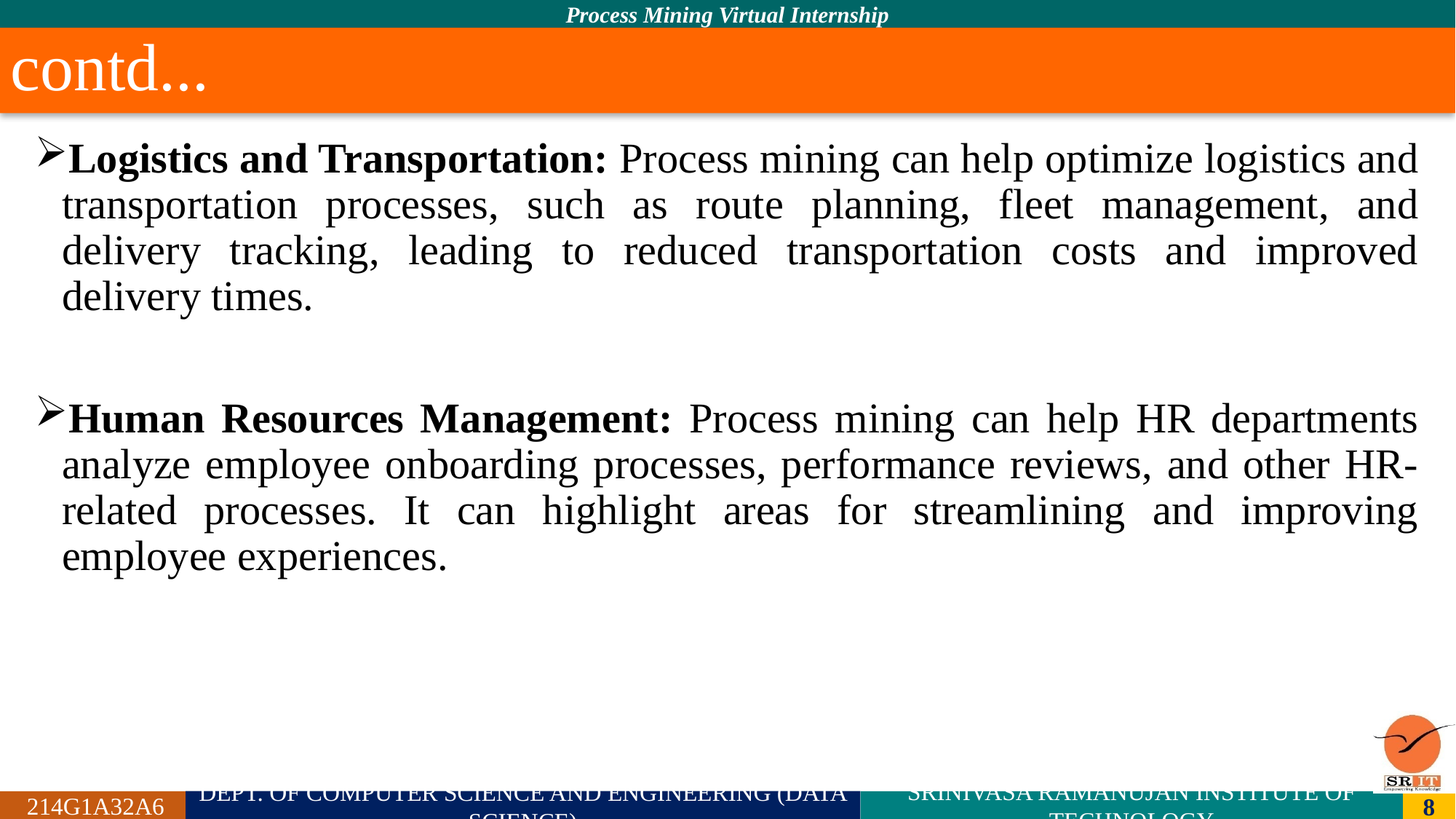

# contd...
Logistics and Transportation: Process mining can help optimize logistics and transportation processes, such as route planning, fleet management, and delivery tracking, leading to reduced transportation costs and improved delivery times.

Human Resources Management: Process mining can help HR departments analyze employee onboarding processes, performance reviews, and other HR-related processes. It can highlight areas for streamlining and improving employee experiences.